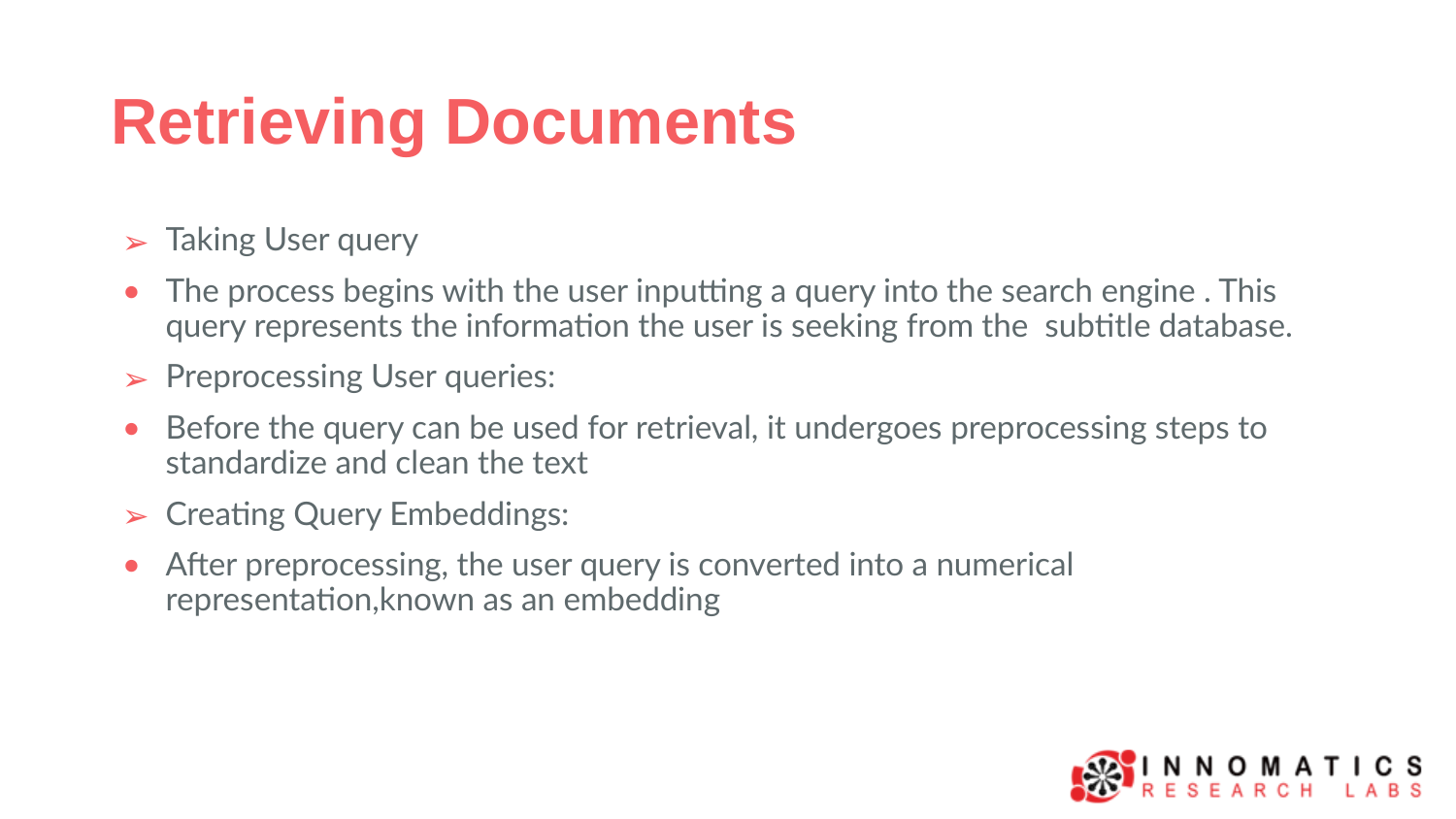

# Retrieving Documents
Taking User query
The process begins with the user inputting a query into the search engine . This query represents the information the user is seeking from the  subtitle database.
Preprocessing User queries:
Before the query can be used for retrieval, it undergoes preprocessing steps to standardize and clean the text
Creating Query Embeddings:
After preprocessing, the user query is converted into a numerical representation,known as an embedding